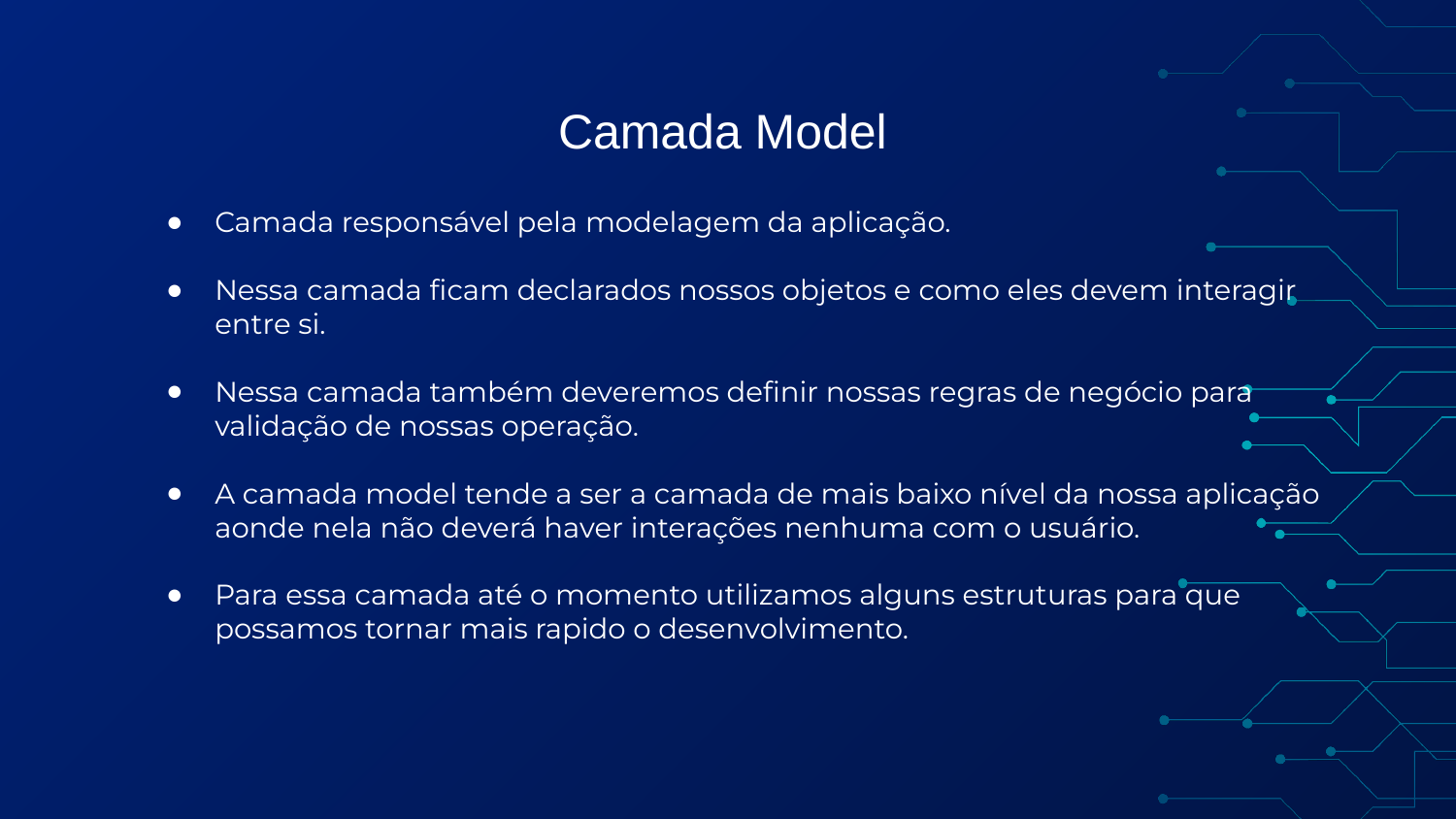

# Camada Model
Camada responsável pela modelagem da aplicação.

Nessa camada ficam declarados nossos objetos e como eles devem interagir entre si.

Nessa camada também deveremos definir nossas regras de negócio para validação de nossas operação.

A camada model tende a ser a camada de mais baixo nível da nossa aplicação aonde nela não deverá haver interações nenhuma com o usuário.

Para essa camada até o momento utilizamos alguns estruturas para que possamos tornar mais rapido o desenvolvimento.